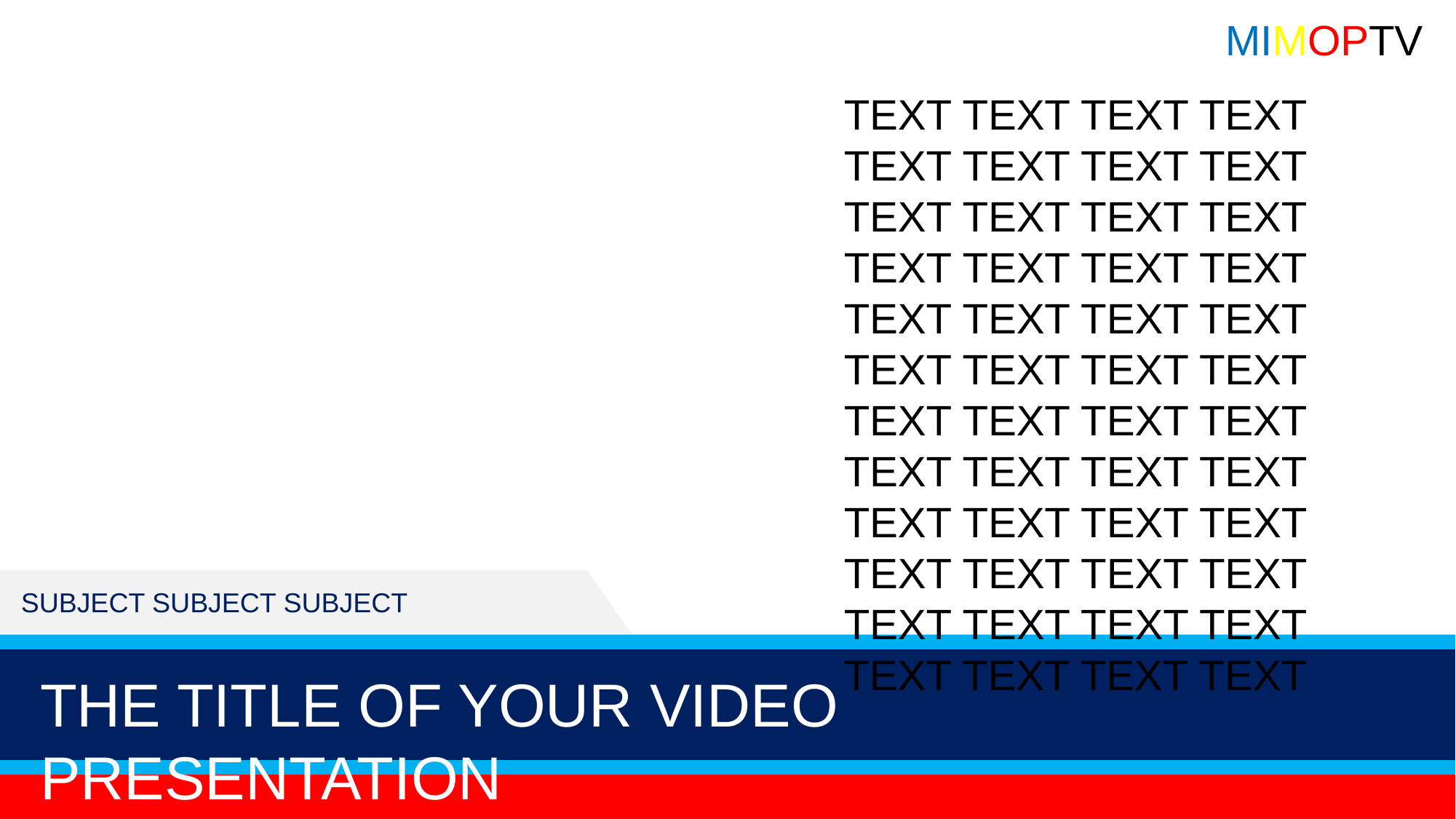

MIMOPTV
TEXT TEXT TEXT TEXT TEXT TEXT TEXT TEXT TEXT TEXT TEXT TEXT TEXT TEXT TEXT TEXT TEXT TEXT TEXT TEXT TEXT TEXT TEXT TEXT TEXT TEXT TEXT TEXT TEXT TEXT TEXT TEXT TEXT TEXT TEXT TEXT TEXT TEXT TEXT TEXT TEXT TEXT TEXT TEXT TEXT TEXT TEXT TEXT

SUBJECT SUBJECT SUBJECT

THE TITLE OF YOUR VIDEO PRESENTATION